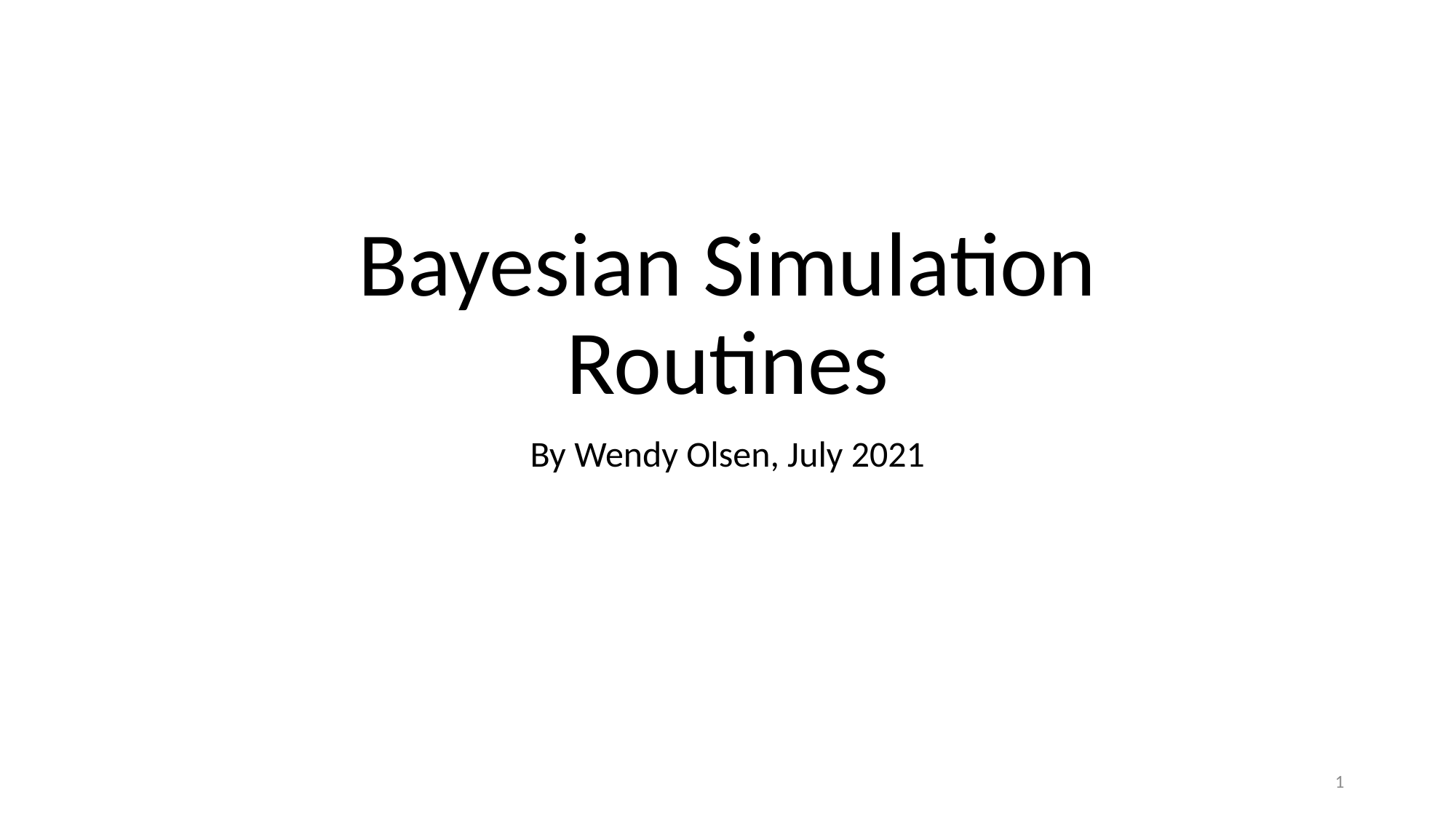

# Bayesian Simulation Routines
By Wendy Olsen, July 2021
1